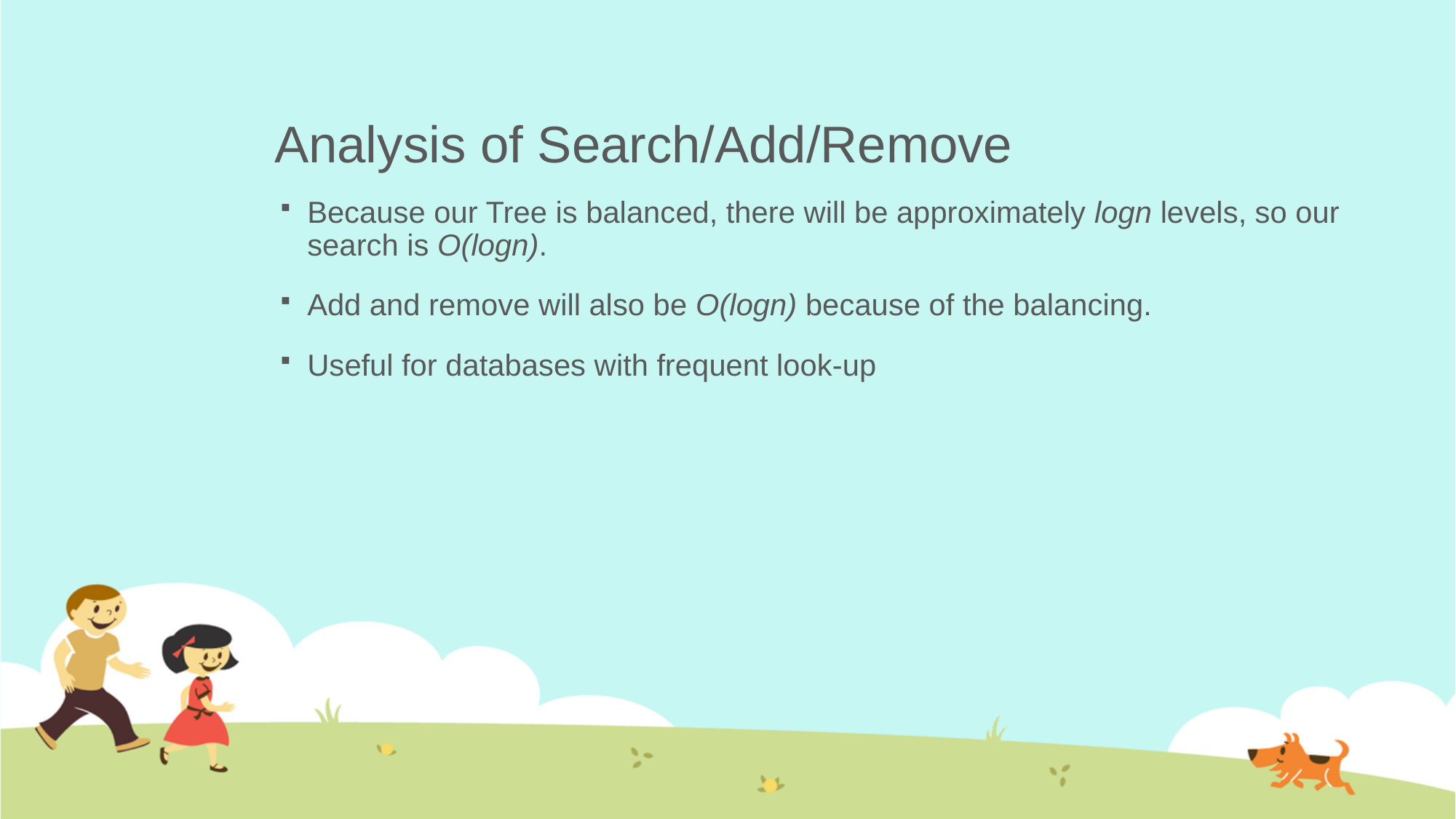

# Analysis of Search/Add/Remove
Because our Tree is balanced, there will be approximately logn levels, so our search is O(logn).
Add and remove will also be O(logn) because of the balancing.
Useful for databases with frequent look-up